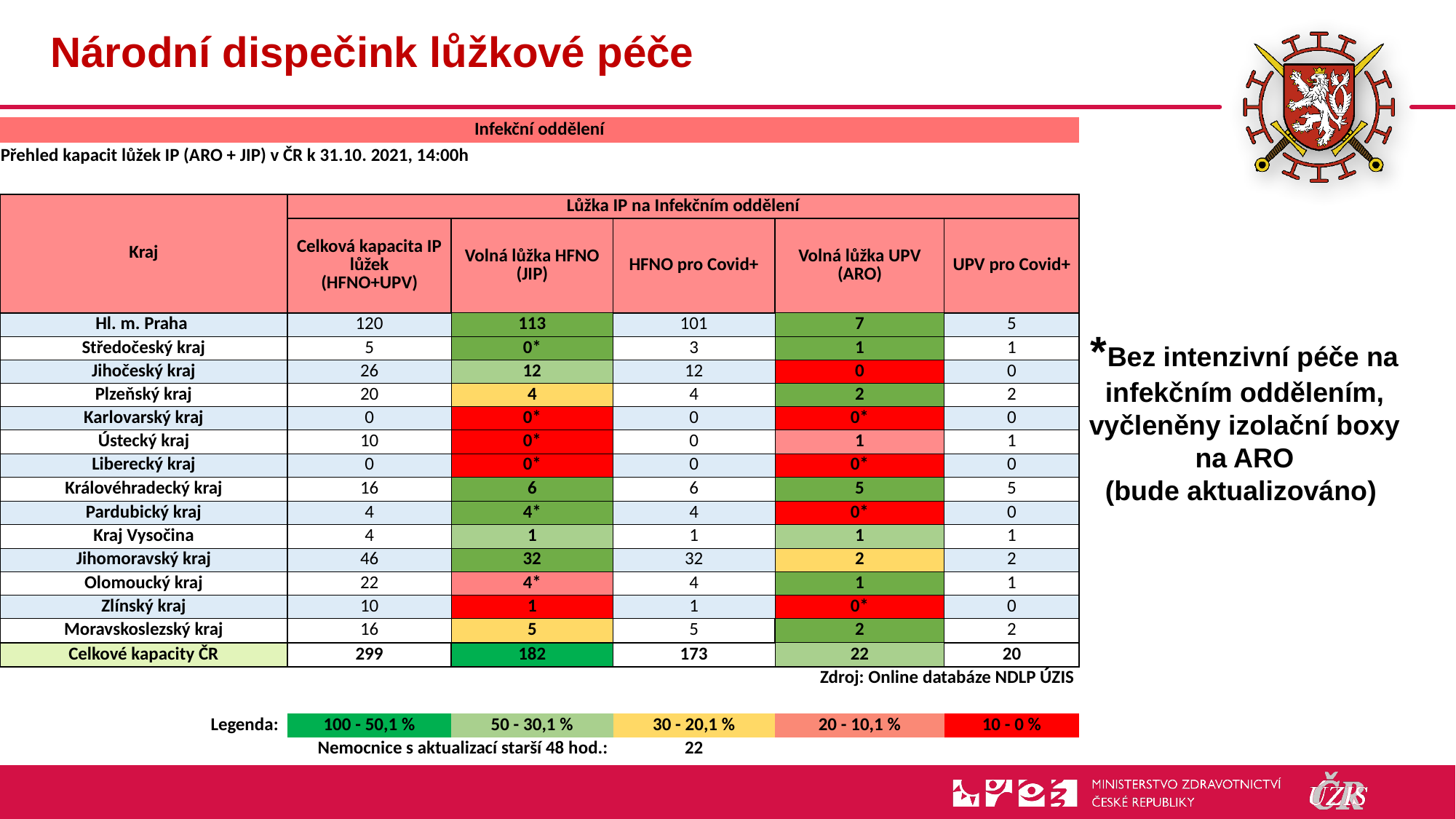

# Národní dispečink lůžkové péče
| Infekční oddělení |  |  |  |  |  |
| --- | --- | --- | --- | --- | --- |
| Přehled kapacit lůžek IP (ARO + JIP) v ČR k 31.10. 2021, 14:00h |  |  |  |  |  |
|  |  |  |  |  |  |
| Kraj | Lůžka IP na Infekčním oddělení |  |  |  |  |
|  | Celková kapacita IP lůžek (HFNO+UPV) | Volná lůžka HFNO (JIP) | HFNO pro Covid+ | Volná lůžka UPV (ARO) | UPV pro Covid+ |
| Hl. m. Praha | 120 | 113 | 101 | 7 | 5 |
| Středočeský kraj | 5 | 0\* | 3 | 1 | 1 |
| Jihočeský kraj | 26 | 12 | 12 | 0 | 0 |
| Plzeňský kraj | 20 | 4 | 4 | 2 | 2 |
| Karlovarský kraj | 0 | 0\* | 0 | 0\* | 0 |
| Ústecký kraj | 10 | 0\* | 0 | 1 | 1 |
| Liberecký kraj | 0 | 0\* | 0 | 0\* | 0 |
| Královéhradecký kraj | 16 | 6 | 6 | 5 | 5 |
| Pardubický kraj | 4 | 4\* | 4 | 0\* | 0 |
| Kraj Vysočina | 4 | 1 | 1 | 1 | 1 |
| Jihomoravský kraj | 46 | 32 | 32 | 2 | 2 |
| Olomoucký kraj | 22 | 4\* | 4 | 1 | 1 |
| Zlínský kraj | 10 | 1 | 1 | 0\* | 0 |
| Moravskoslezský kraj | 16 | 5 | 5 | 2 | 2 |
| Celkové kapacity ČR | 299 | 182 | 173 | 22 | 20 |
| Zdroj: Online databáze NDLP ÚZIS |  |  |  |  |  |
|  |  |  |  |  |  |
| Legenda: | 100 - 50,1 % | 50 - 30,1 % | 30 - 20,1 % | 20 - 10,1 % | 10 - 0 % |
| Nemocnice s aktualizací starší 48 hod.: |  |  | 22 |  |  |
*Bez intenzivní péče na infekčním oddělením,
vyčleněny izolační boxy
na ARO
(bude aktualizováno)